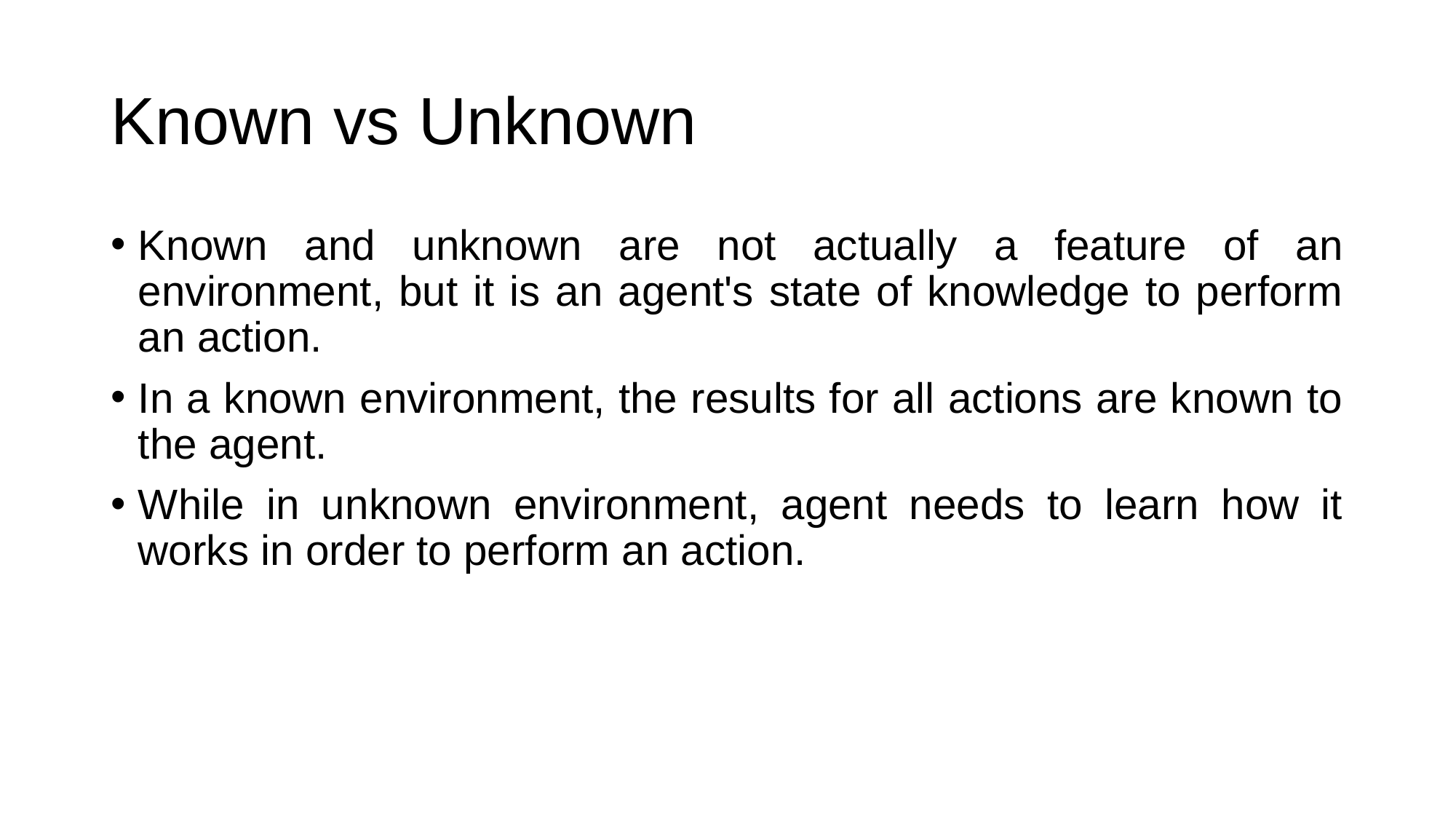

# Known vs Unknown
Known and unknown are not actually a feature of an environment, but it is an agent's state of knowledge to perform an action.
In a known environment, the results for all actions are known to the agent.
While in unknown environment, agent needs to learn how it works in order to perform an action.